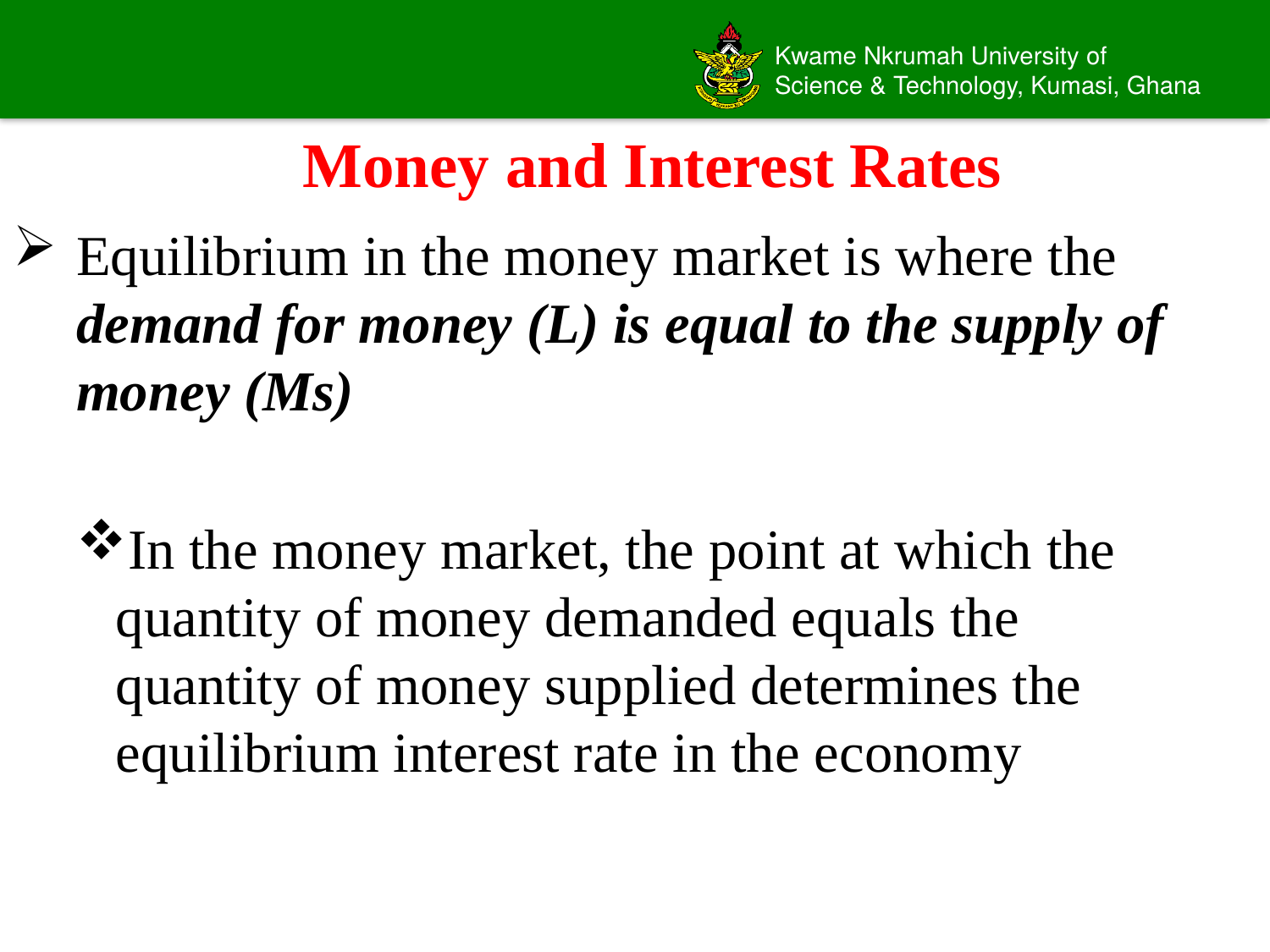

# Money and Interest Rates
Equilibrium in the money market is where the demand for money (L) is equal to the supply of money (Ms)

In the money market, the point at which the quantity of money demanded equals the quantity of money supplied determines the equilibrium interest rate in the economy